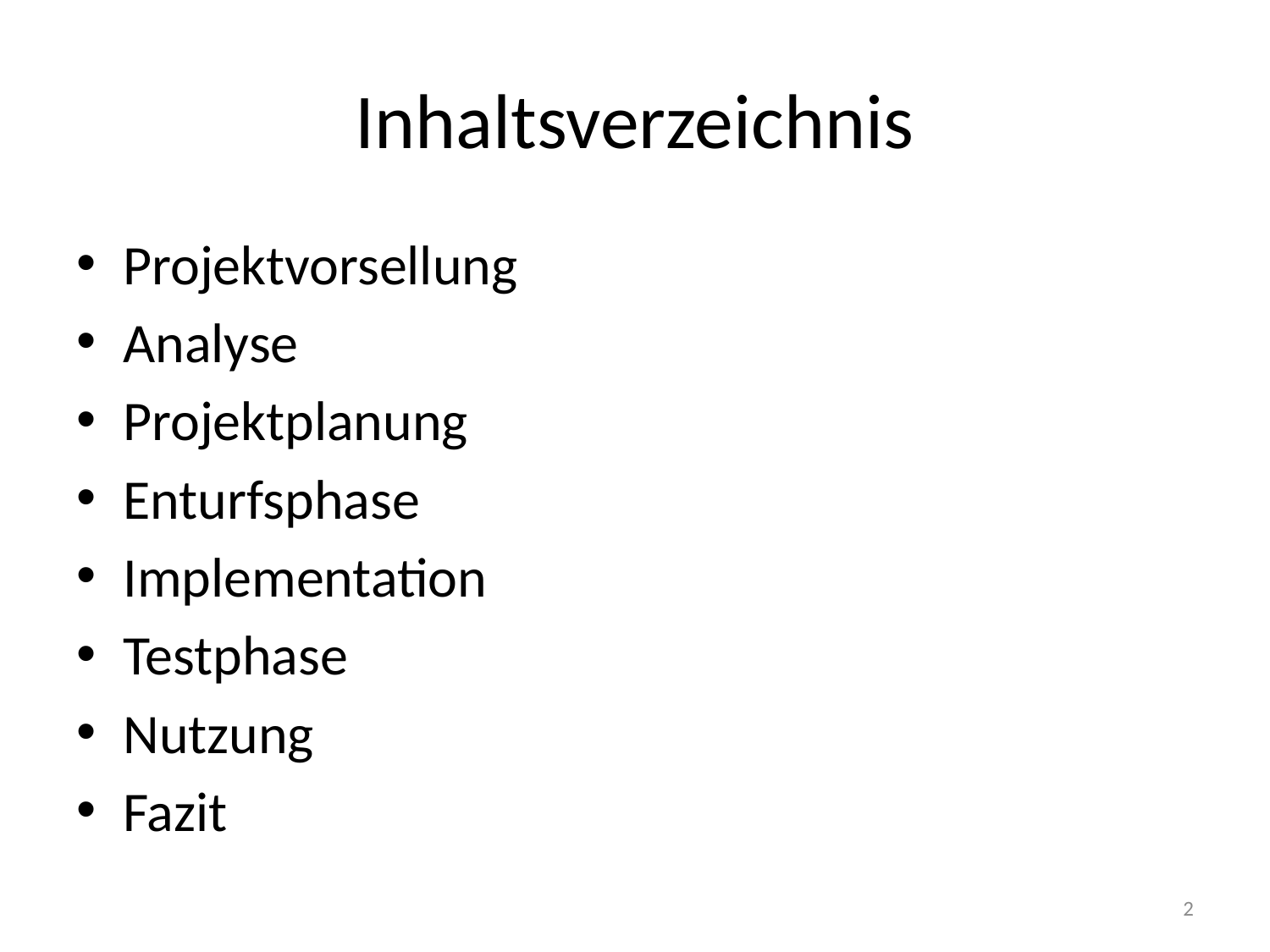

# Inhaltsverzeichnis
Projektvorsellung
Analyse
Projektplanung
Enturfsphase
Implementation
Testphase
Nutzung
Fazit
2